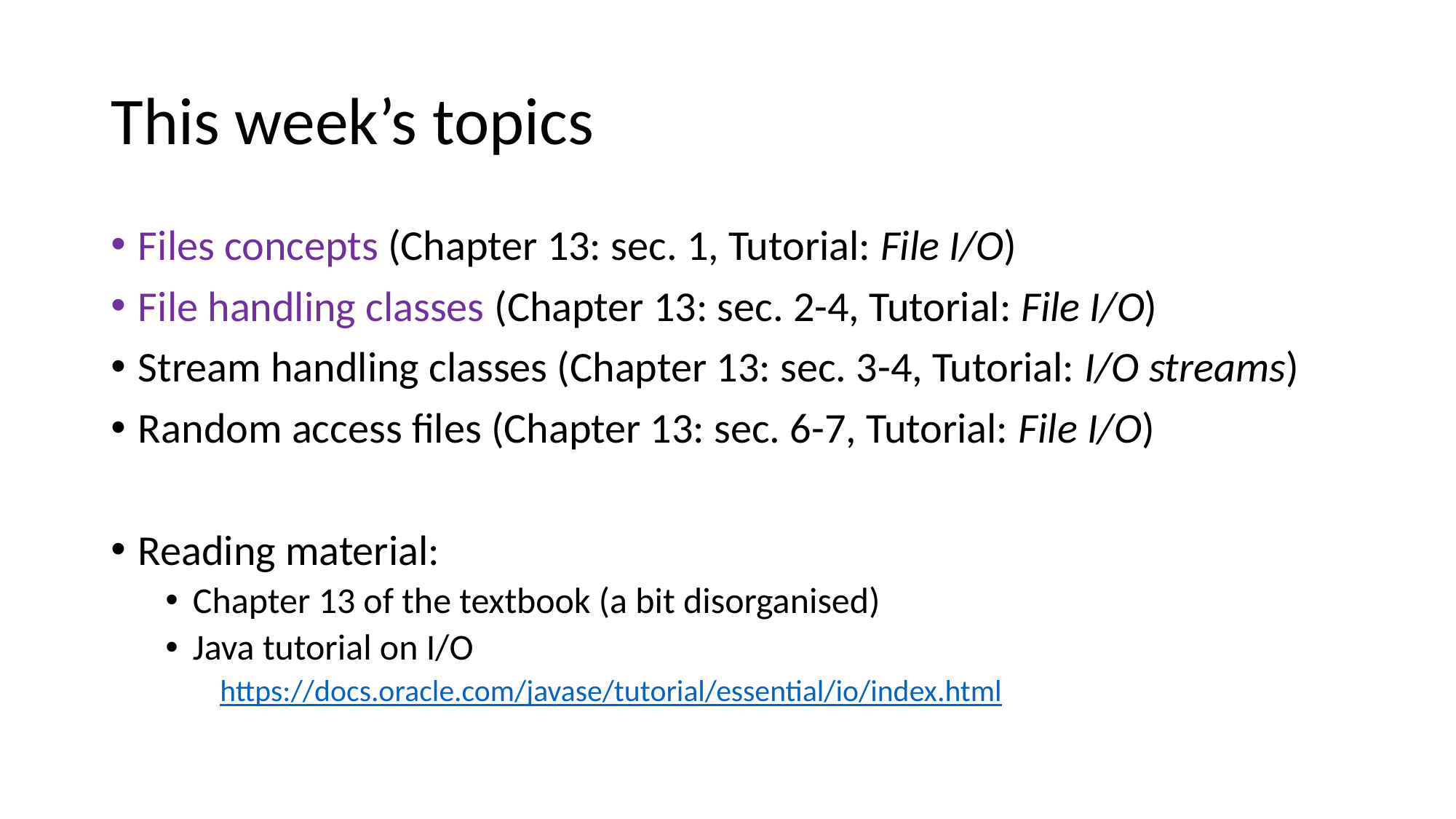

# This week’s topics
Files concepts (Chapter 13: sec. 1, Tutorial: File I/O)
File handling classes (Chapter 13: sec. 2-4, Tutorial: File I/O)
Stream handling classes (Chapter 13: sec. 3-4, Tutorial: I/O streams)
Random access files (Chapter 13: sec. 6-7, Tutorial: File I/O)

Reading material:
Chapter 13 of the textbook (a bit disorganised)
Java tutorial on I/O
https://docs.oracle.com/javase/tutorial/essential/io/index.html